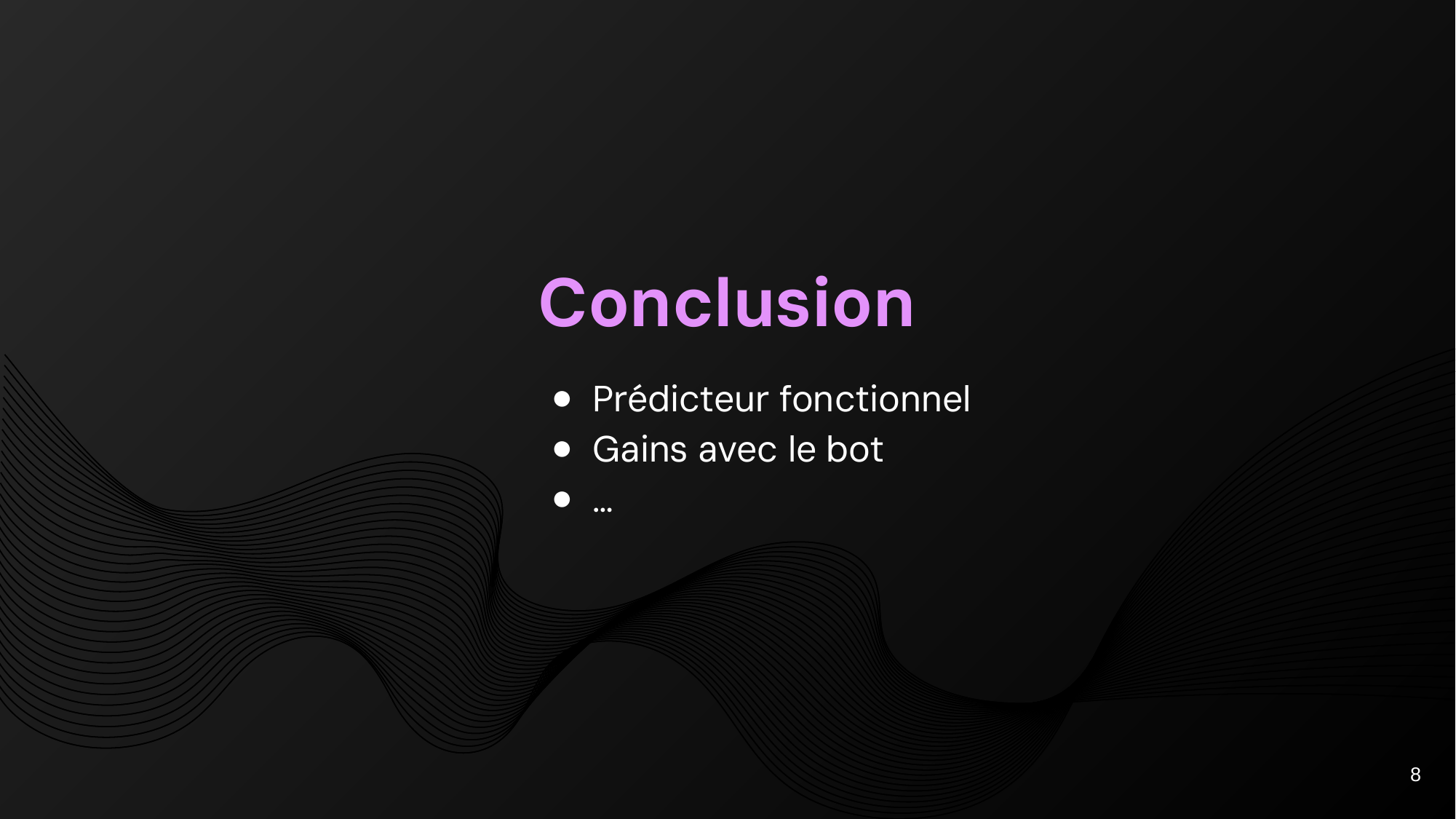

# Conclusion
Prédicteur fonctionnel
Gains avec le bot
…

8